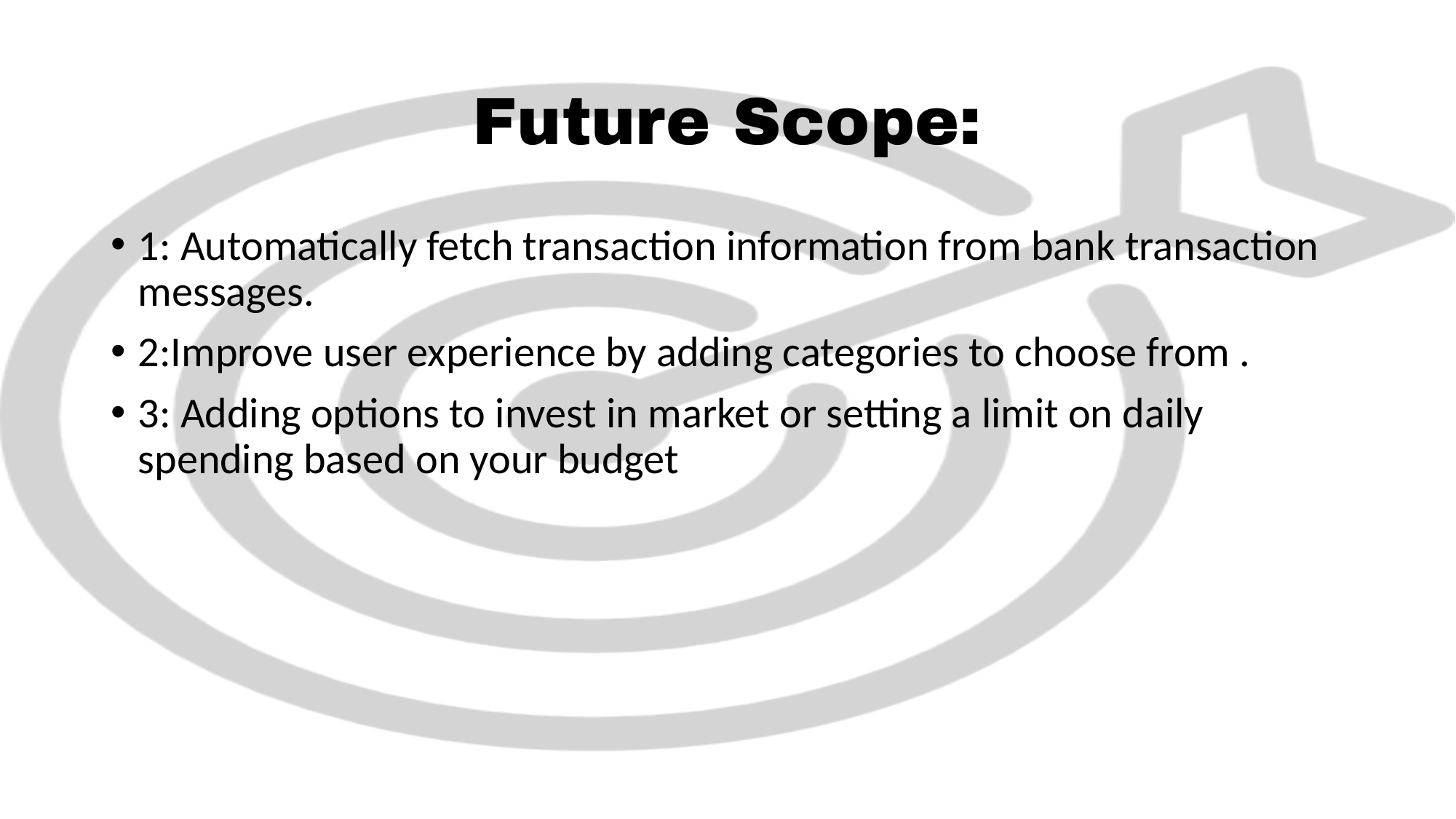

# Future Scope:
1: Automatically fetch transaction information from bank transaction messages.
2:Improve user experience by adding categories to choose from .
3: Adding options to invest in market or setting a limit on daily spending based on your budget